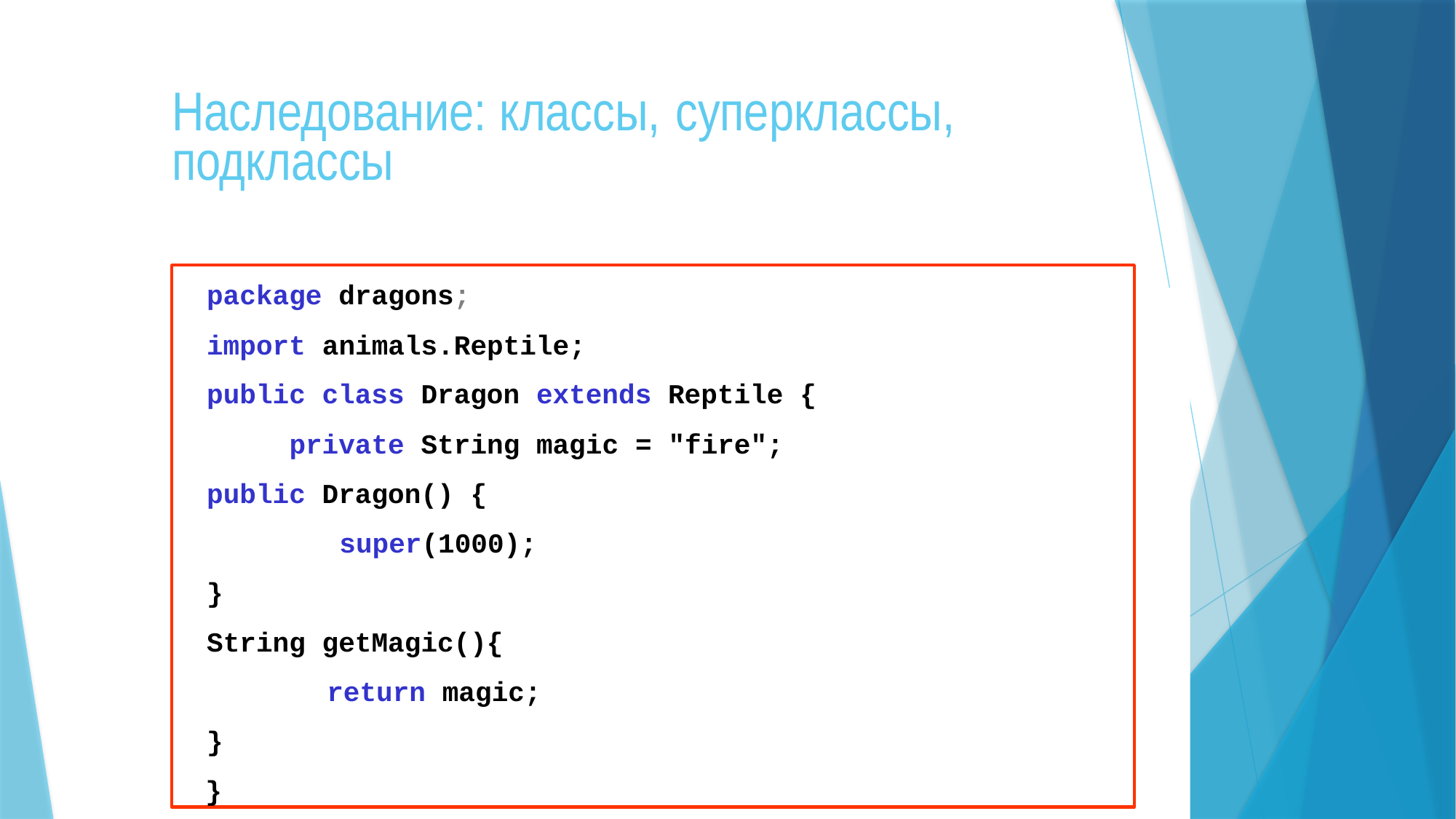

# Наследование: классы, суперклассы, подклассы
package dragons;  import animals.Reptile;
public class Dragon extends Reptile {  private String magic = "fire";
public Dragon() {
super(1000);
}
String getMagic(){
return magic;
}
}